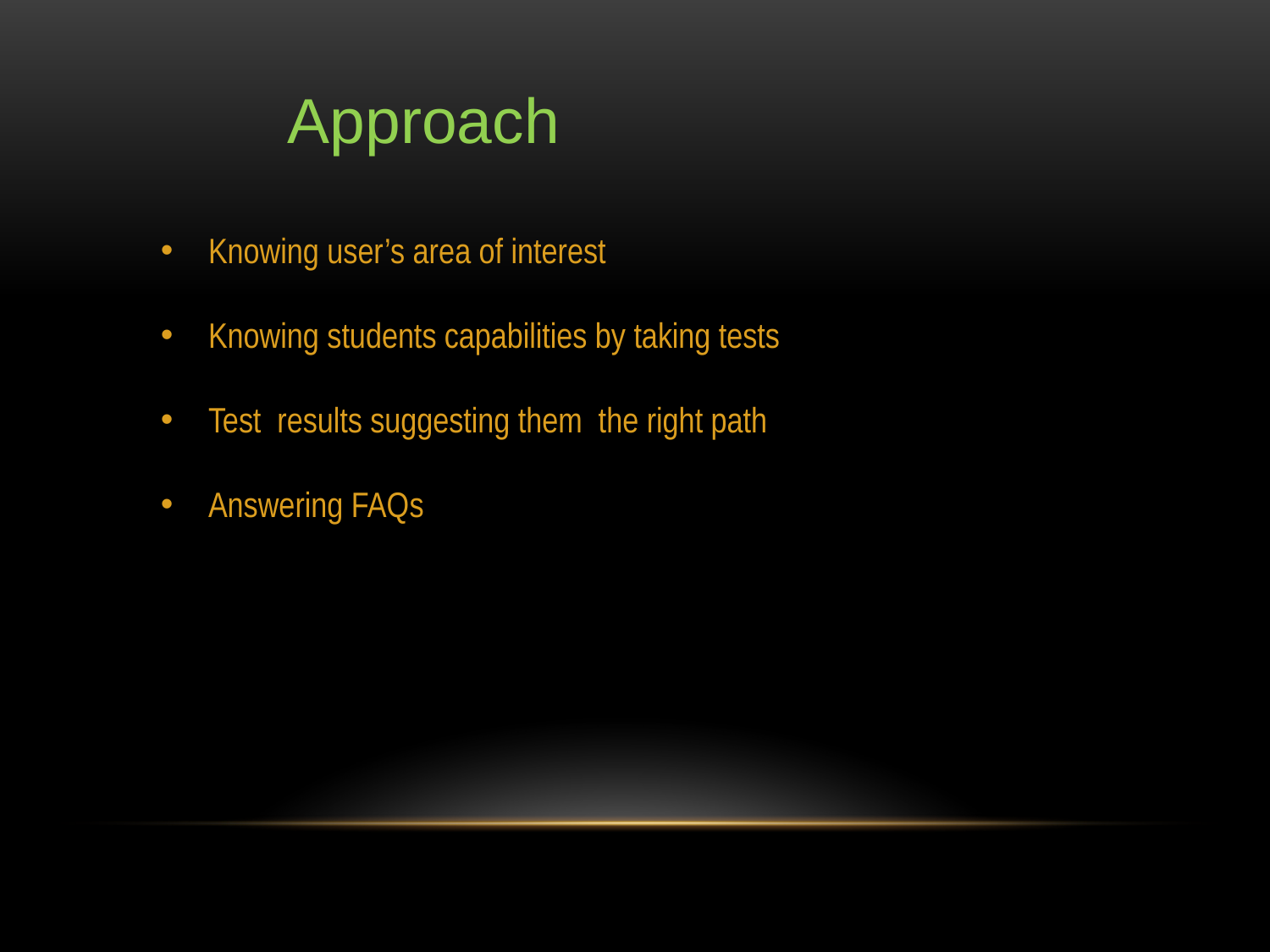

Approach
Knowing user’s area of interest

Knowing students capabilities by taking tests

Test  results suggesting them  the right path

Answering FAQs